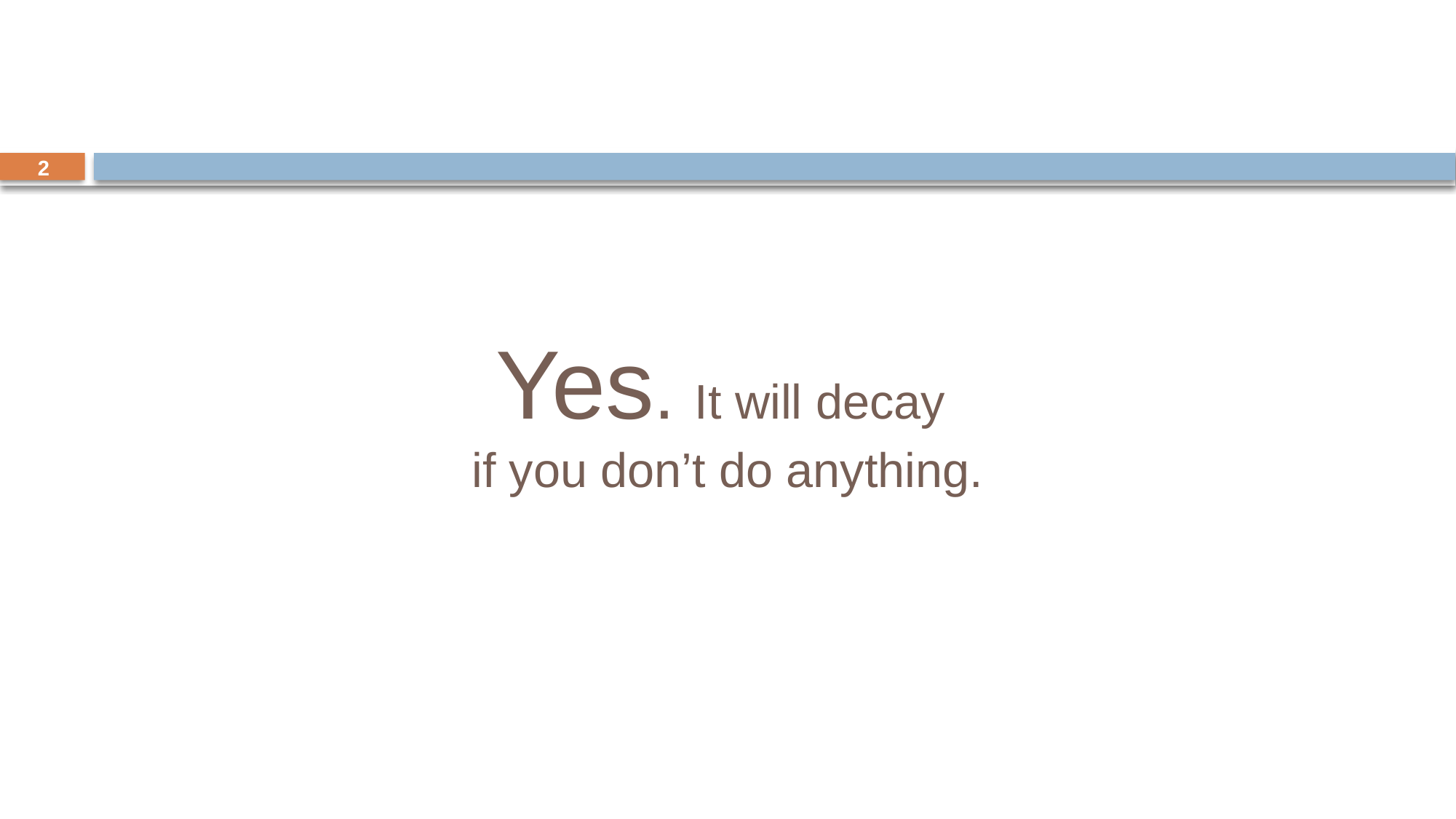

2
# Yes. It will decay
if you don’t do anything.